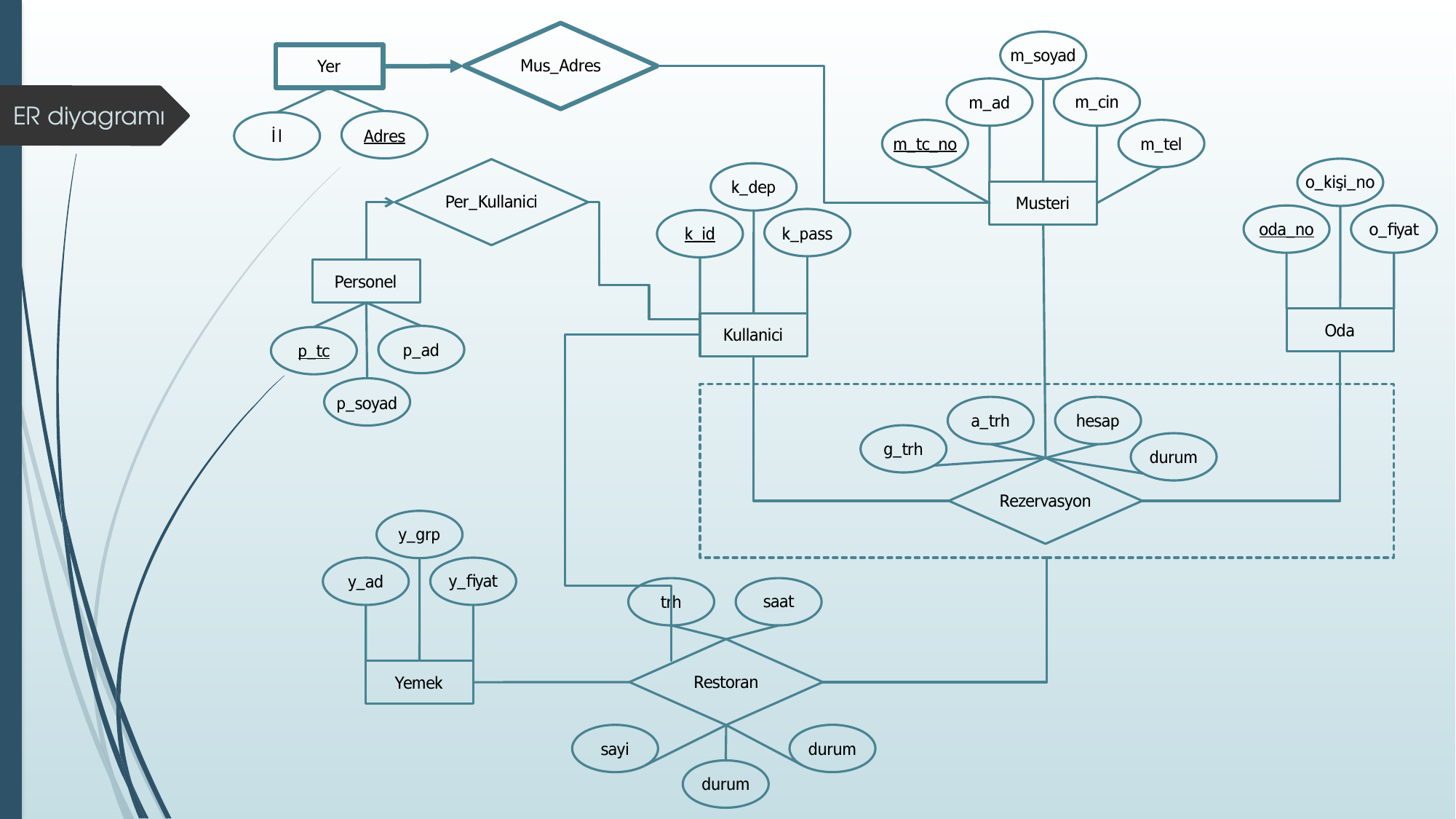

m_soyad

Mus_Adres
Yer

m_cin
m_ad
ER diyagramı

Adres
İl
m_tc_no
m_tel

o_kişi_no
k_dep

Per_Kullanici
Musteri

o_fiyat
oda_no
k_pass
k_id

Personel

Oda
Kullanici

p_ad
p_tc

p_soyad

hesap
a_trh

g_trh

durum

Rezervasyon

y_grp

y_fiyat
y_ad

saat
trh

Restoran
Yemek

durum
sayi

durum